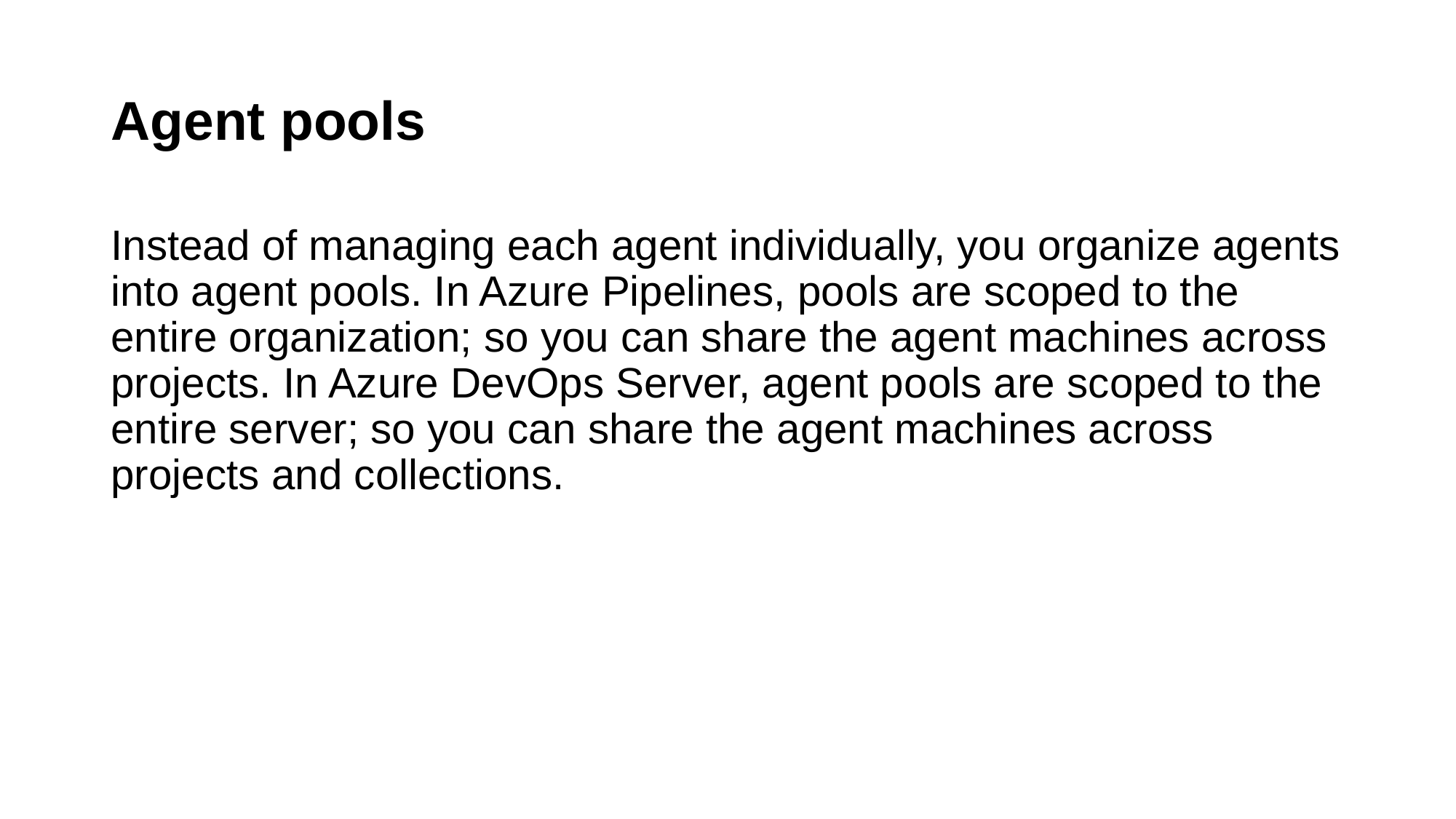

# Agent pools
Instead of managing each agent individually, you organize agents into agent pools. In Azure Pipelines, pools are scoped to the entire organization; so you can share the agent machines across projects. In Azure DevOps Server, agent pools are scoped to the entire server; so you can share the agent machines across projects and collections.